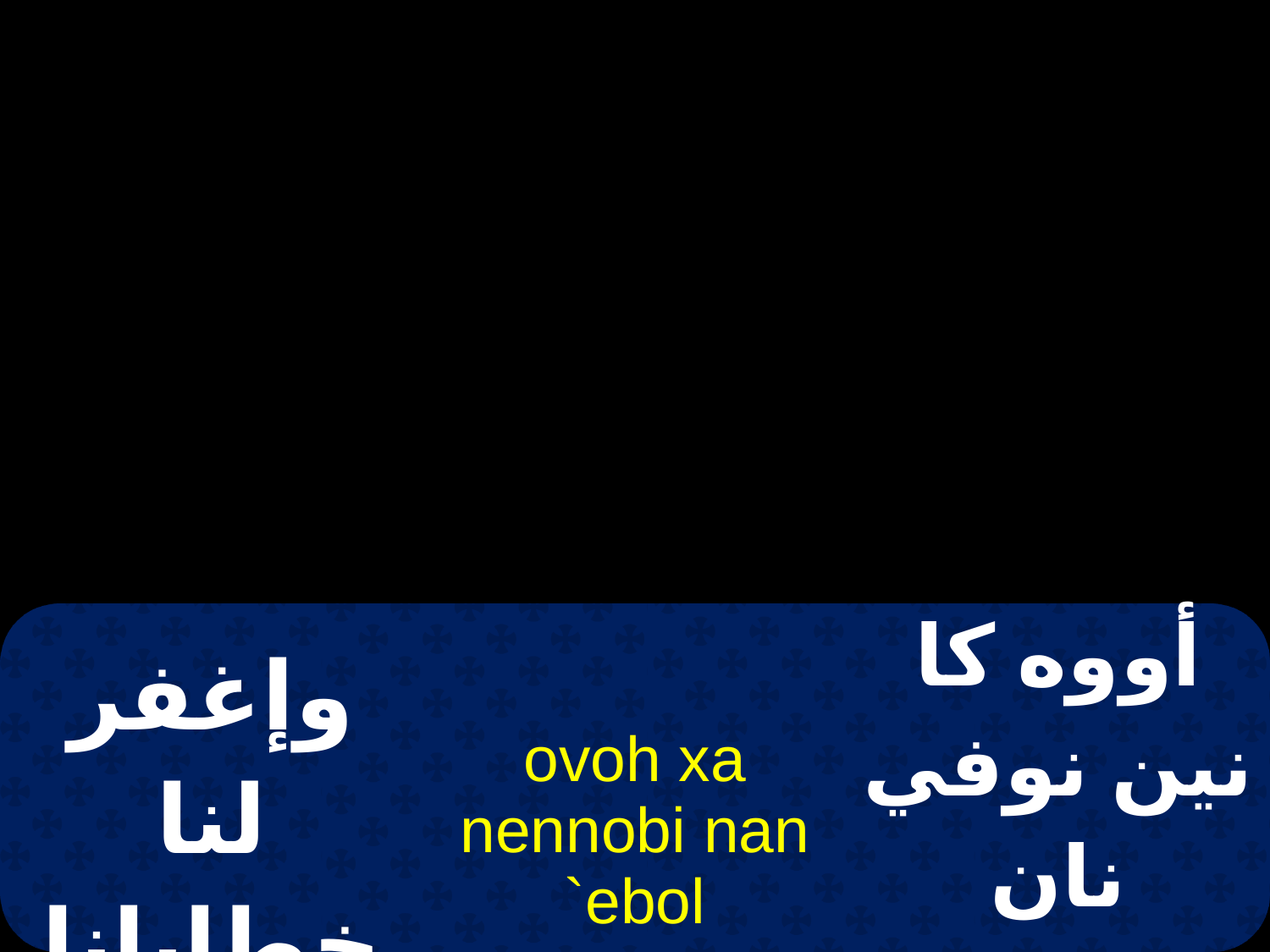

| وإغفر لنا خطايانا | ovoh xa nennobi nan `ebol | أووه كا نين نوفي نان ايفول |
| --- | --- | --- |